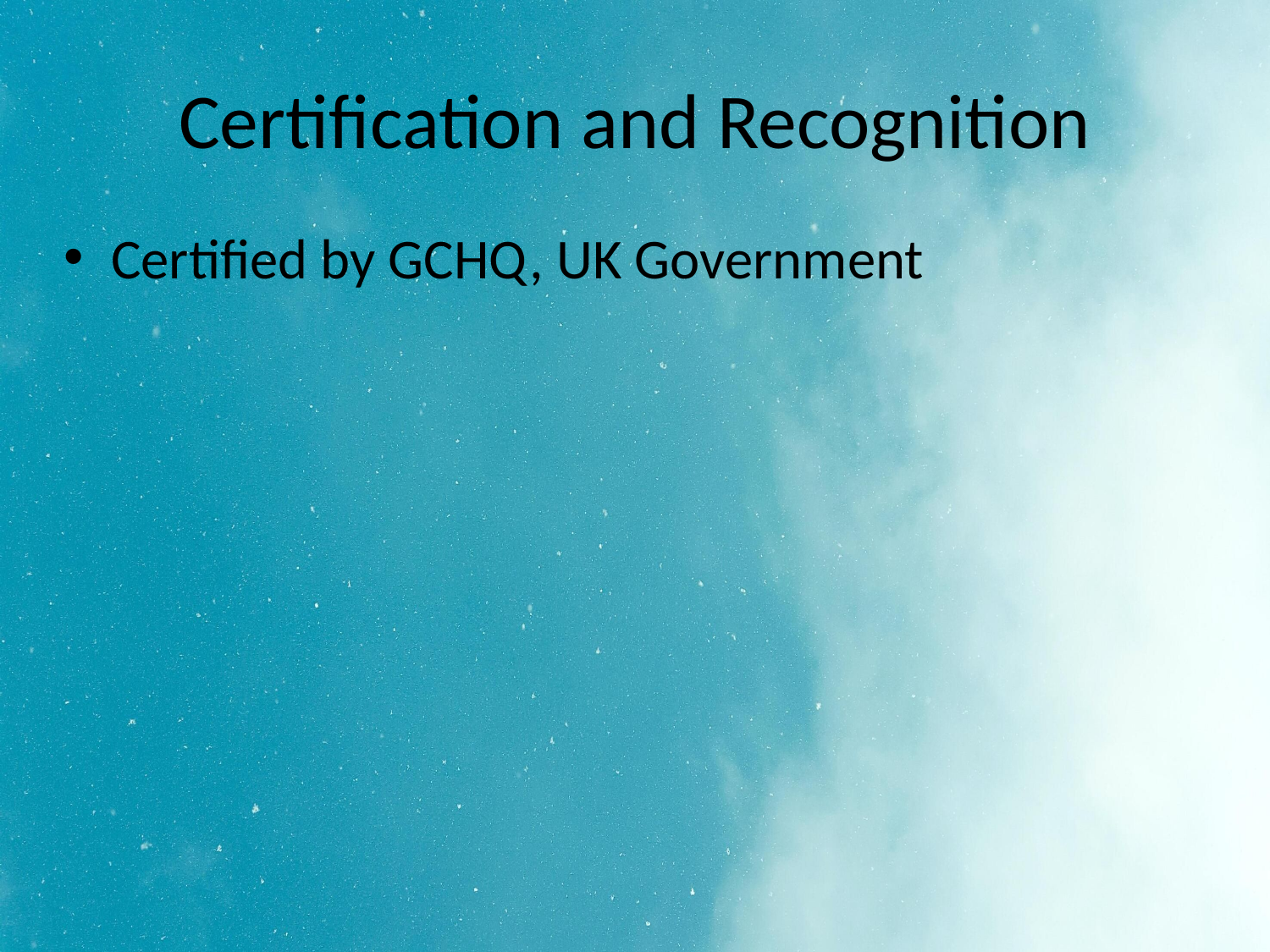

# Certification and Recognition
Certified by GCHQ, UK Government